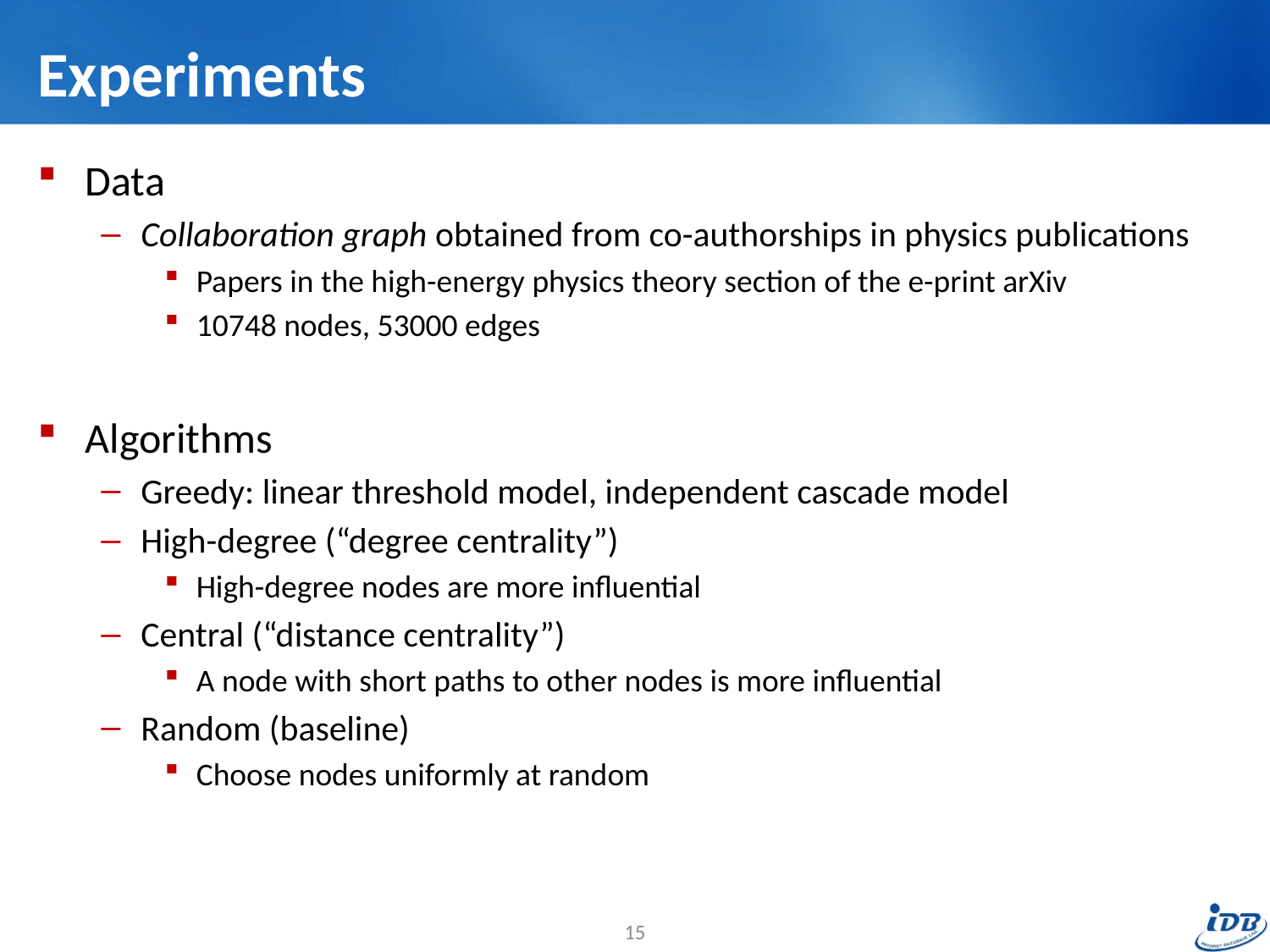

# Experiments
Data
Collaboration graph obtained from co-authorships in physics publications
Papers in the high-energy physics theory section of the e-print arXiv
10748 nodes, 53000 edges

Algorithms
Greedy: linear threshold model, independent cascade model
High-degree (“degree centrality”)
High-degree nodes are more influential
Central (“distance centrality”)
A node with short paths to other nodes is more influential
Random (baseline)
Choose nodes uniformly at random
15